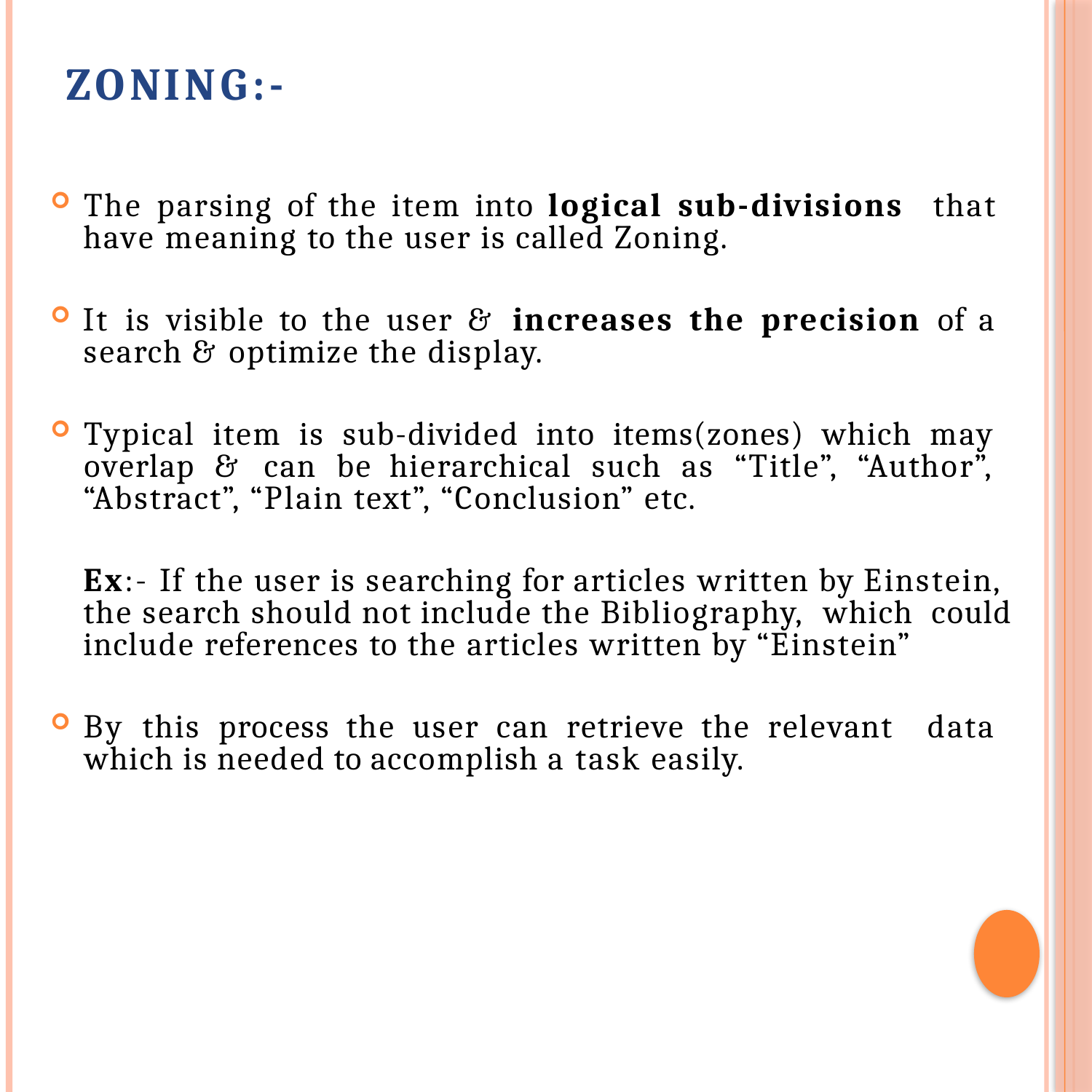

# ZONING:-
The parsing of the item into logical sub-divisions  that  have meaning to the user is called Zoning.

It is visible to the user & increases the precision of a  search & optimize the display.

Typical item is sub-divided into items(zones) which may  overlap & can be hierarchical such as “Title”, “Author”,  “Abstract”, “Plain text”, “Conclusion” etc.

Ex:- If the user is searching for articles written by Einstein,  the search should not include the Bibliography,  which  could include references to the articles written by “Einstein”

By this process the user can retrieve the relevant  data  which is needed to accomplish a task easily.